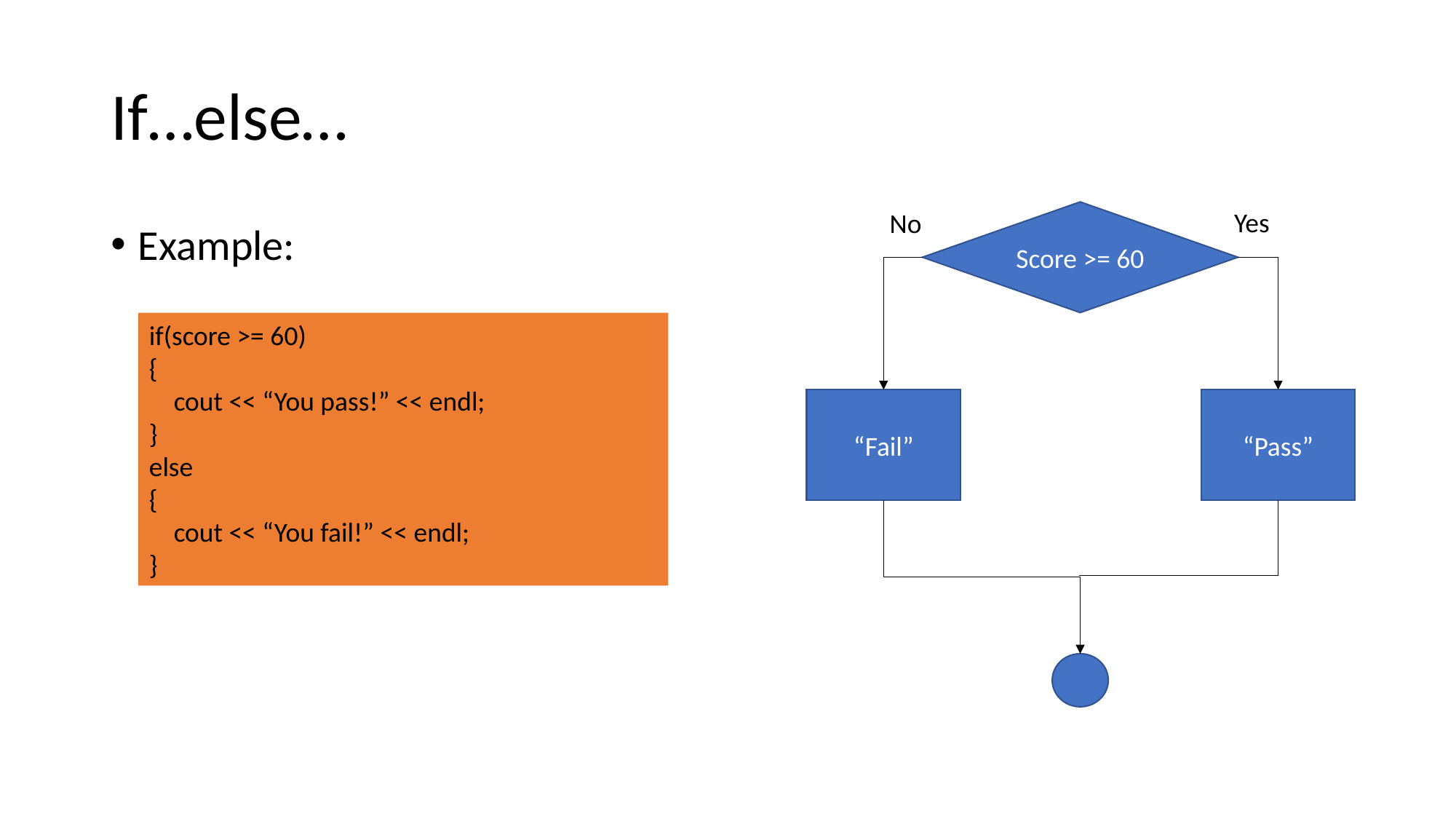

# If…else…
Yes
No
Score >= 60
Example:

if(score >= 60)
{
    cout << “You pass!” << endl;
}
else
{
    cout << “You fail!” << endl;
}
“Fail”
“Pass”